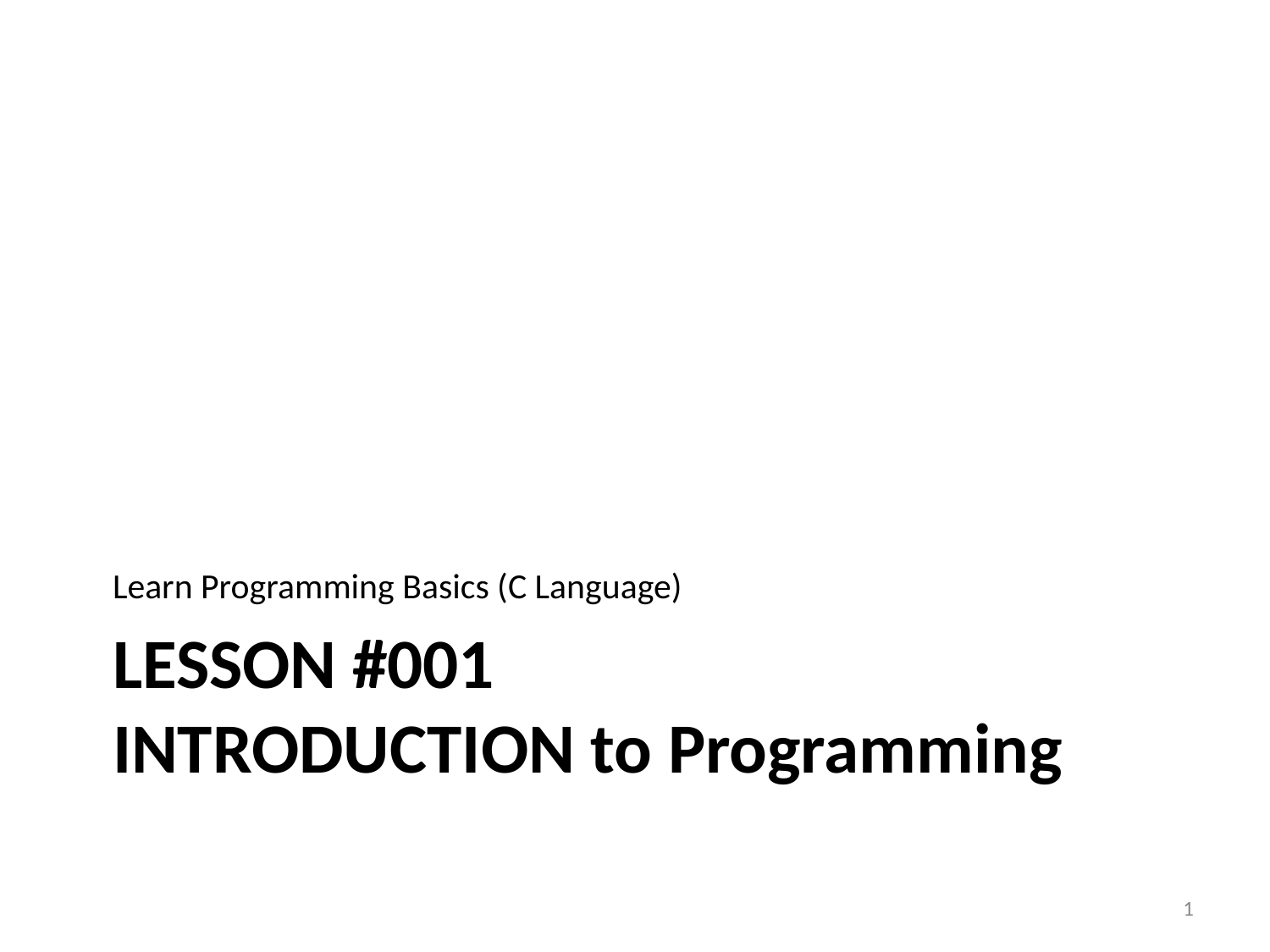

Learn Programming Basics (C Language)
# LESSON #001 INTRODUCTION to Programming
1